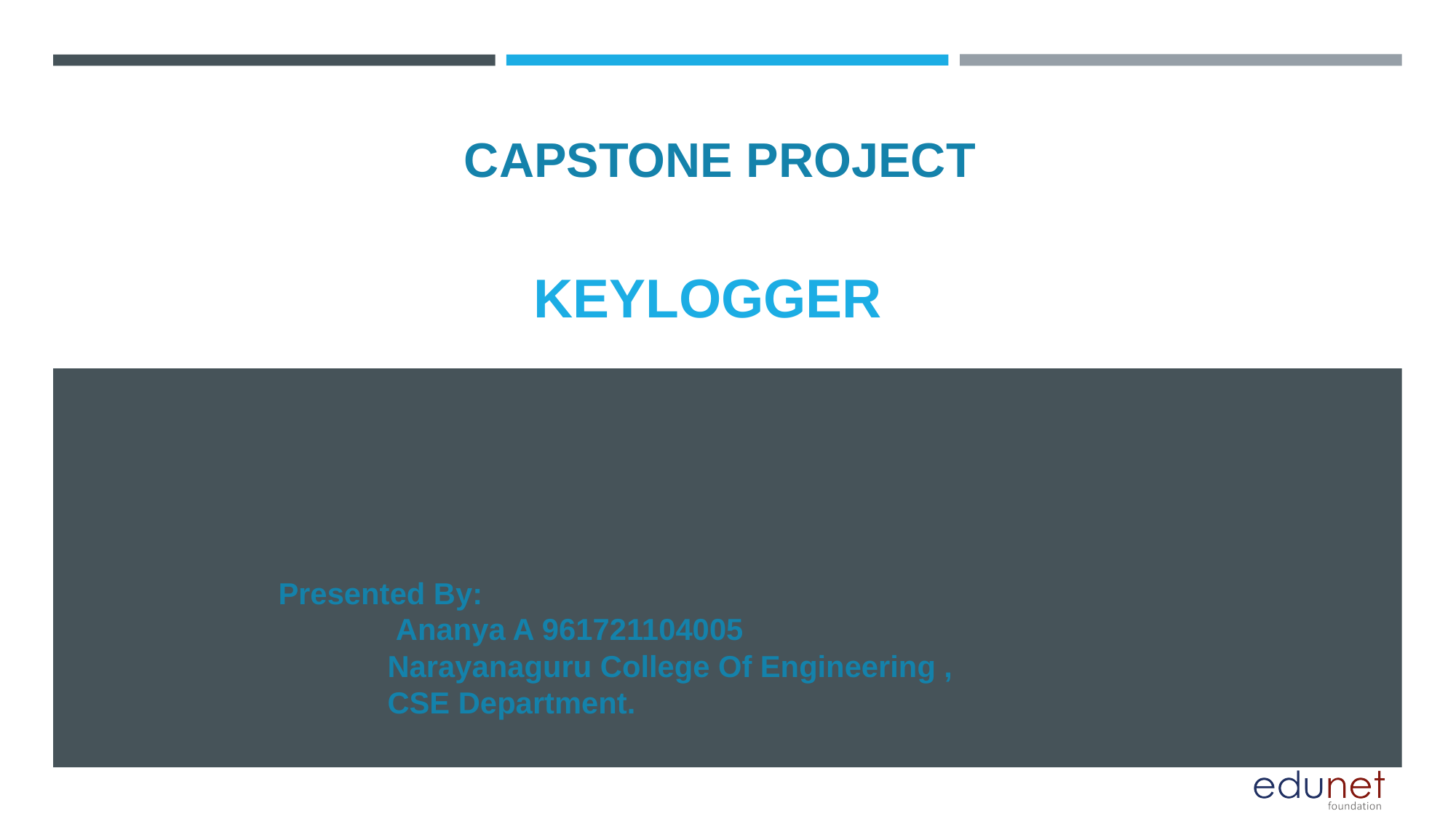

CAPSTONE PROJECT
# KEYLOGGER
Presented By:
	 Ananya A 961721104005
	Narayanaguru College Of Engineering ,
	CSE Department.